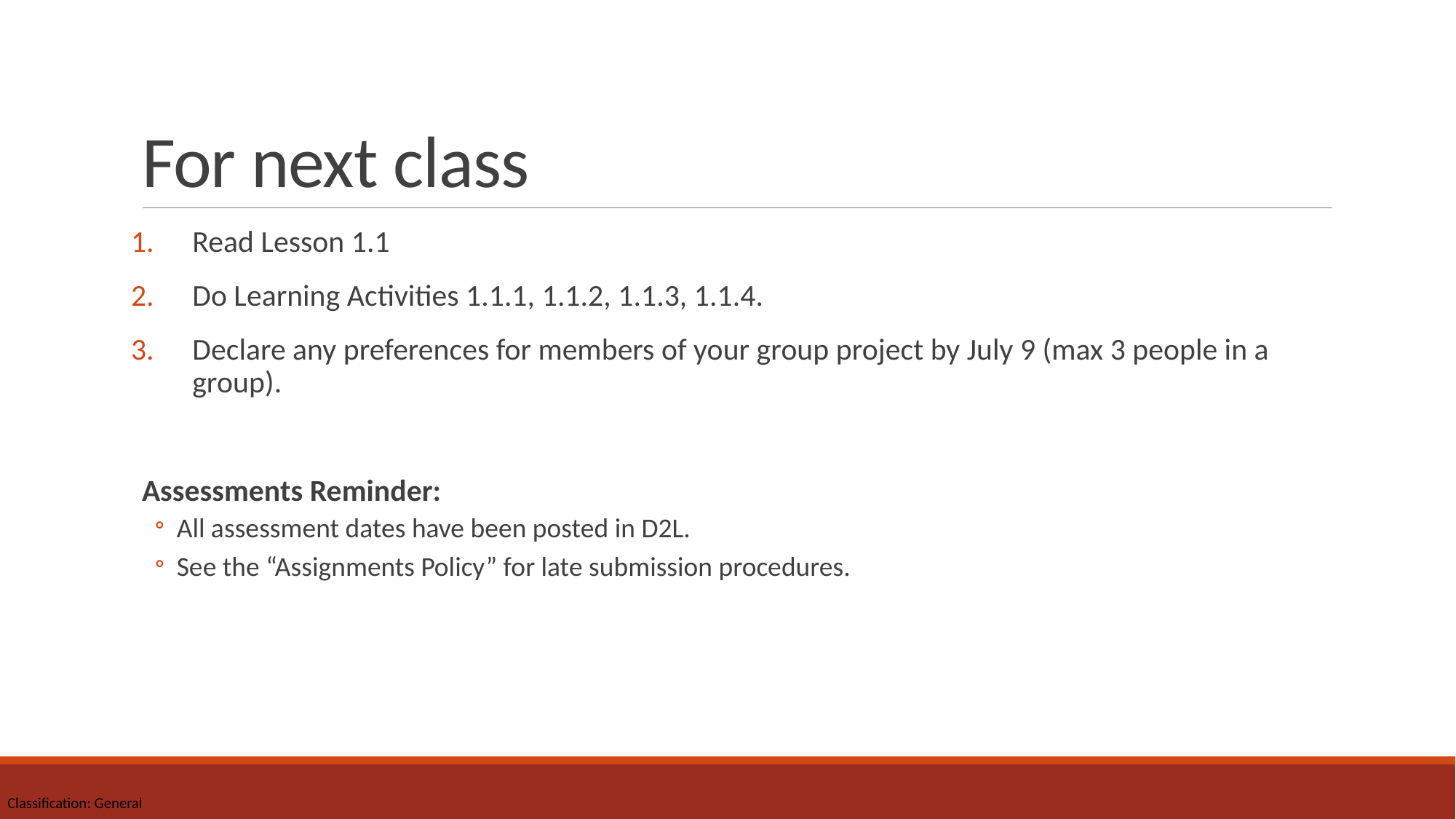

# For next class
Read Lesson 1.1
Do Learning Activities 1.1.1, 1.1.2, 1.1.3, 1.1.4.
Declare any preferences for members of your group project by July 9 (max 3 people in a group).

Assessments Reminder:
All assessment dates have been posted in D2L.
See the “Assignments Policy” for late submission procedures.